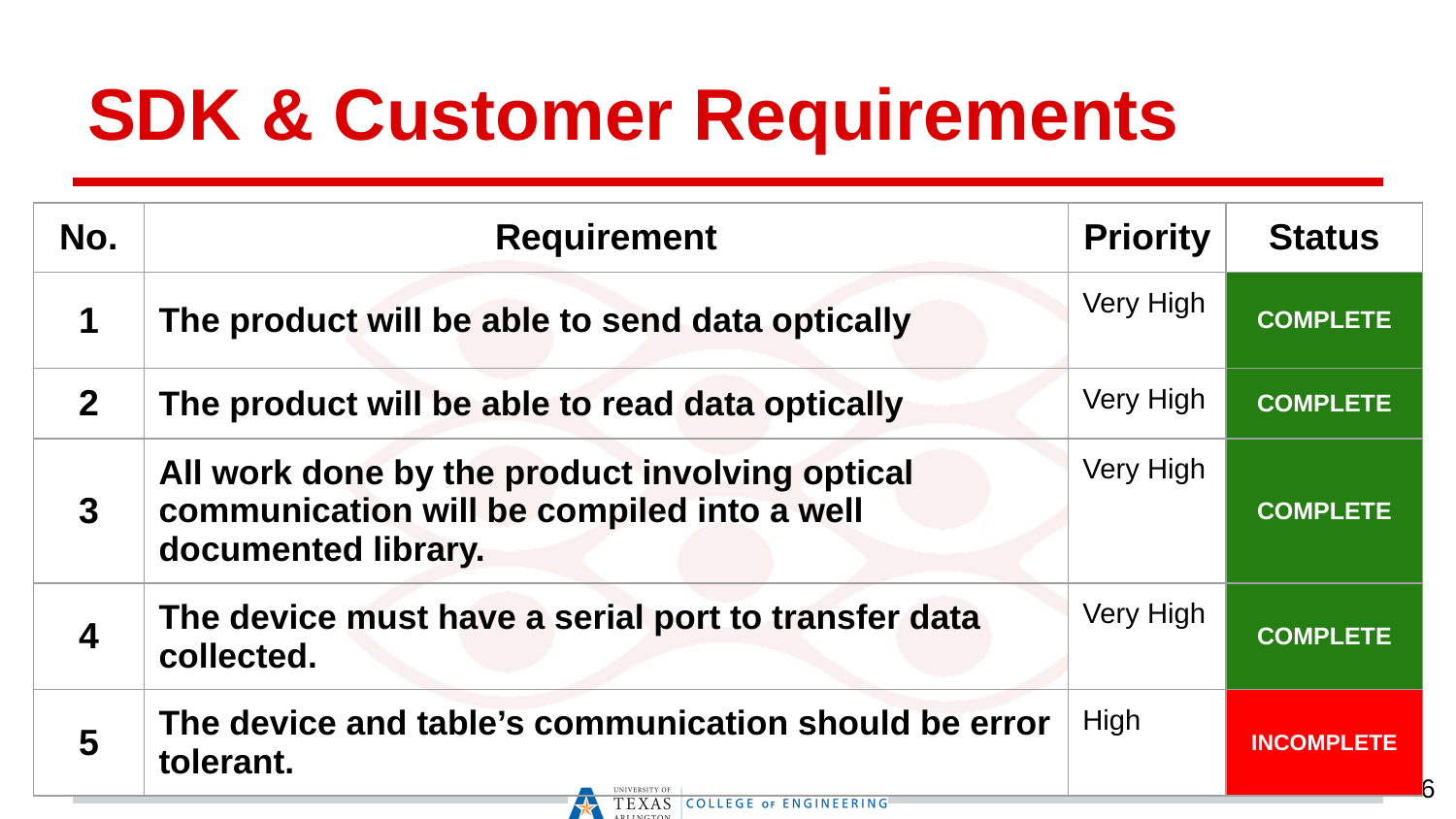

# SDK & Customer Requirements
| No. | Requirement | Priority | Status |
| --- | --- | --- | --- |
| 1 | The product will be able to send data optically | Very High | COMPLETE |
| 2 | The product will be able to read data optically | Very High | COMPLETE |
| 3 | All work done by the product involving optical communication will be compiled into a well documented library. | Very High | COMPLETE |
| 4 | The device must have a serial port to transfer data collected. | Very High | COMPLETE |
| 5 | The device and table’s communication should be error tolerant. | High | INCOMPLETE |
6